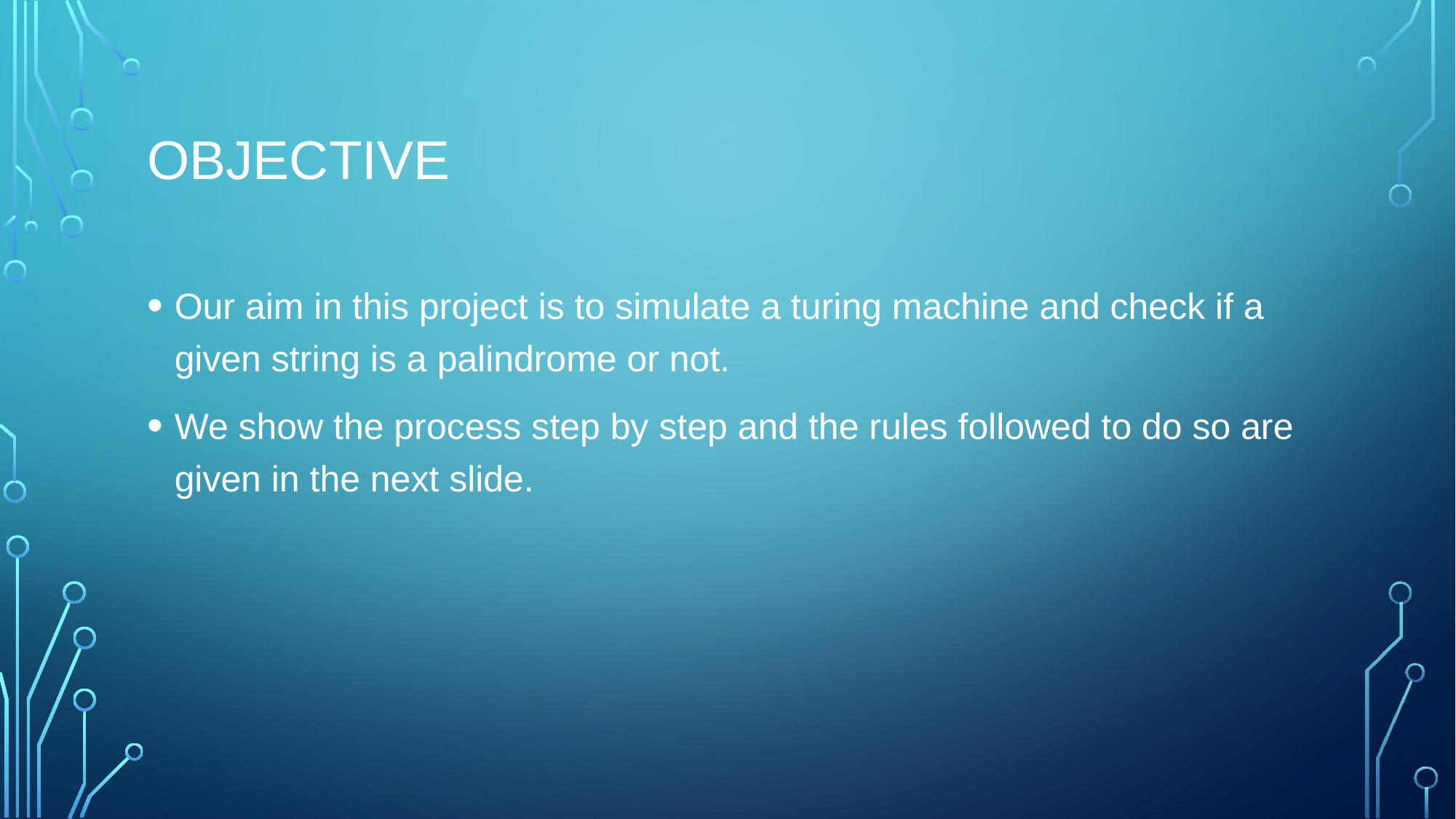

# OBJECTIVE
Our aim in this project is to simulate a turing machine and check if a given string is a palindrome or not.
We show the process step by step and the rules followed to do so are given in the next slide.